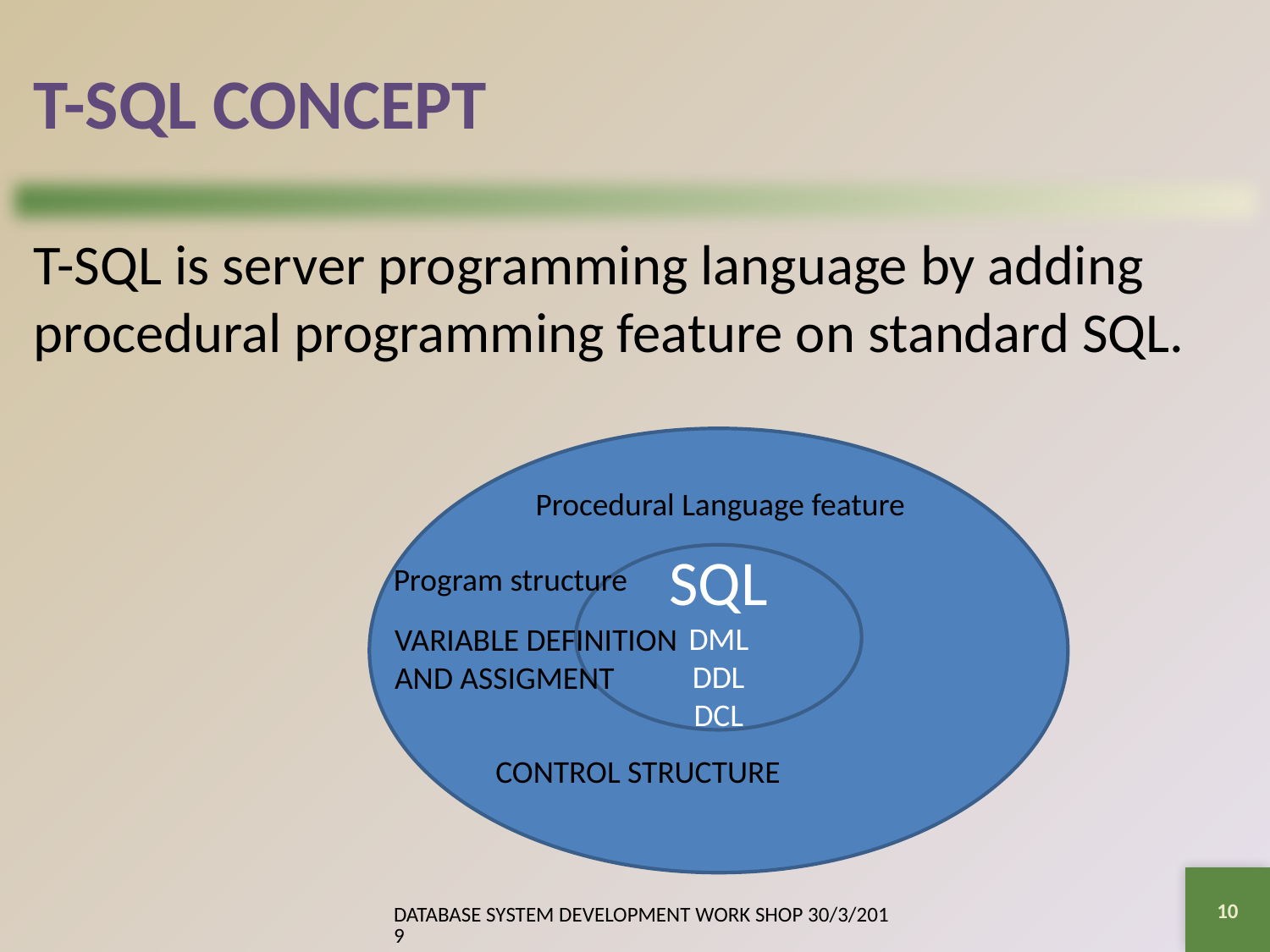

# T-SQL CONCEPT
T-SQL is server programming language by adding procedural programming feature on standard SQL.

Procedural Language feature
SQL
DML
DDL
DCL
Program structure
VARIABLE DEFINITION
AND ASSIGMENT
CONTROL STRUCTURE
10
DATABASE SYSTEM DEVELOPMENT WORK SHOP 30/3/2019